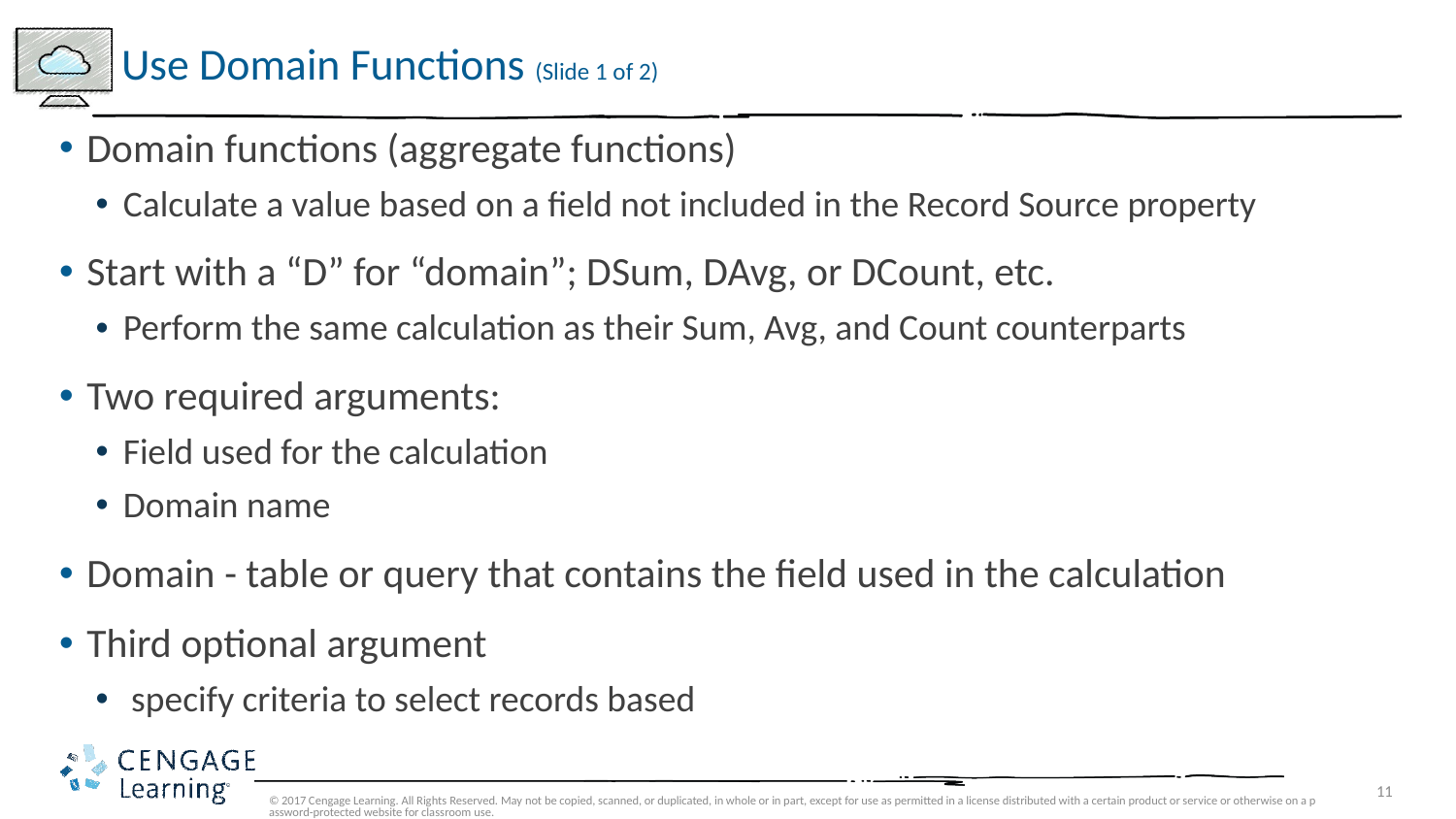

# Use Domain Functions (Slide 1 of 2)
Domain functions (aggregate functions)
Calculate a value based on a field not included in the Record Source property
Start with a “D” for “domain”; DSum, DAvg, or DCount, etc.
Perform the same calculation as their Sum, Avg, and Count counterparts
Two required arguments:
Field used for the calculation
Domain name
Domain - table or query that contains the field used in the calculation
Third optional argument
 specify criteria to select records based

© 2017 Cengage Learning. All Rights Reserved. May not be copied, scanned, or duplicated, in whole or in part, except for use as permitted in a license distributed with a certain product or service or otherwise on a password-protected website for classroom use.